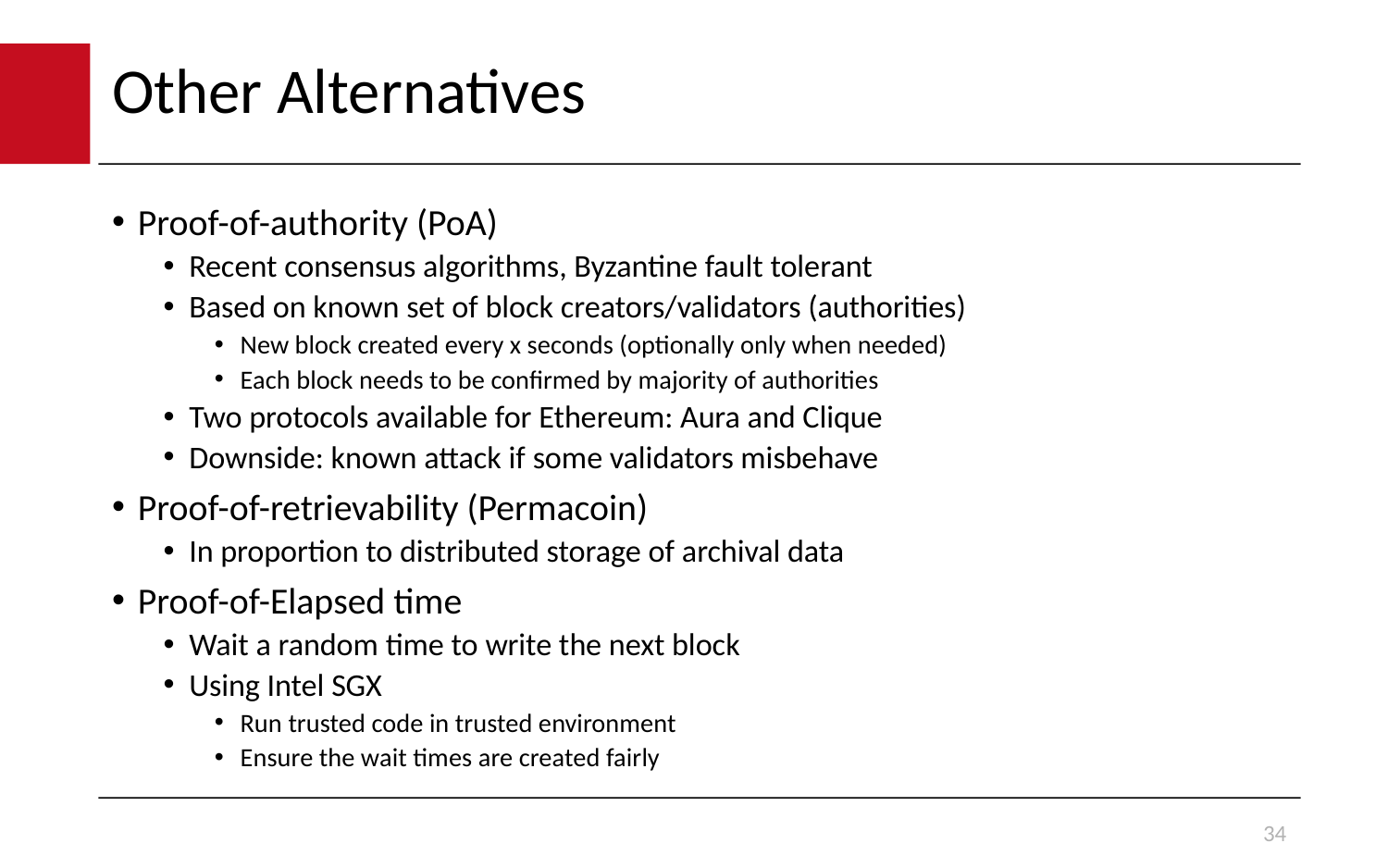

# Other Alternatives
Proof-of-authority (PoA)
Recent consensus algorithms, Byzantine fault tolerant
Based on known set of block creators/validators (authorities)
New block created every x seconds (optionally only when needed)
Each block needs to be confirmed by majority of authorities
Two protocols available for Ethereum: Aura and Clique
Downside: known attack if some validators misbehave
Proof-of-retrievability (Permacoin)
In proportion to distributed storage of archival data
Proof-of-Elapsed time
Wait a random time to write the next block
Using Intel SGX
Run trusted code in trusted environment
Ensure the wait times are created fairly
34